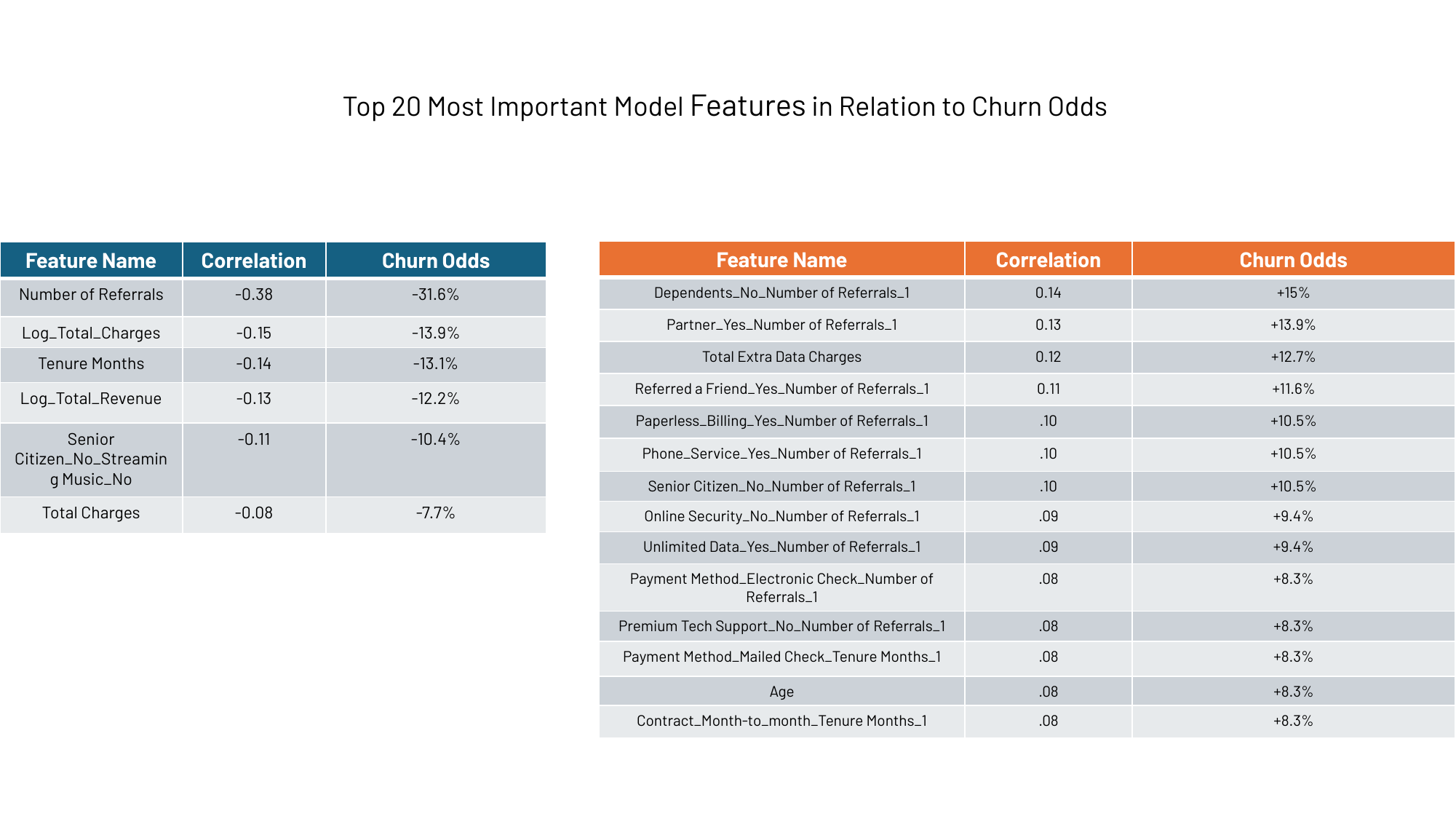

Top 20 Most Important Model Features in Relation to Churn Odds
| Feature Name | Correlation | Churn Odds |
| --- | --- | --- |
| Dependents\_No\_Number of Referrals\_1 | 0.14 | +15% |
| Partner\_Yes\_Number of Referrals\_1 | 0.13 | +13.9% |
| Total Extra Data Charges | 0.12 | +12.7% |
| Referred a Friend\_Yes\_Number of Referrals\_1 | 0.11 | +11.6% |
| Paperless\_Billing\_Yes\_Number of Referrals\_1 | .10 | +10.5% |
| Phone\_Service\_Yes\_Number of Referrals\_1 | .10 | +10.5% |
| Senior Citizen\_No\_Number of Referrals\_1 | .10 | +10.5% |
| Online Security\_No\_Number of Referrals\_1 | .09 | +9.4% |
| Unlimited Data\_Yes\_Number of Referrals\_1 | .09 | +9.4% |
| Payment Method\_Electronic Check\_Number of Referrals\_1 | .08 | +8.3% |
| Premium Tech Support\_No\_Number of Referrals\_1 | .08 | +8.3% |
| Payment Method\_Mailed Check\_Tenure Months\_1 | .08 | +8.3% |
| Age | .08 | +8.3% |
| Contract\_Month-to\_month\_Tenure Months\_1 | .08 | +8.3% |
| Feature Name | Correlation | Churn Odds |
| --- | --- | --- |
| Number of Referrals | -0.38 | -31.6% |
| Log\_Total\_Charges | -0.15 | -13.9% |
| Tenure Months | -0.14 | -13.1% |
| Log\_Total\_Revenue | -0.13 | -12.2% |
| Senior Citizen\_No\_Streaming Music\_No | -0.11 | -10.4% |
| Total Charges | -0.08 | -7.7% |